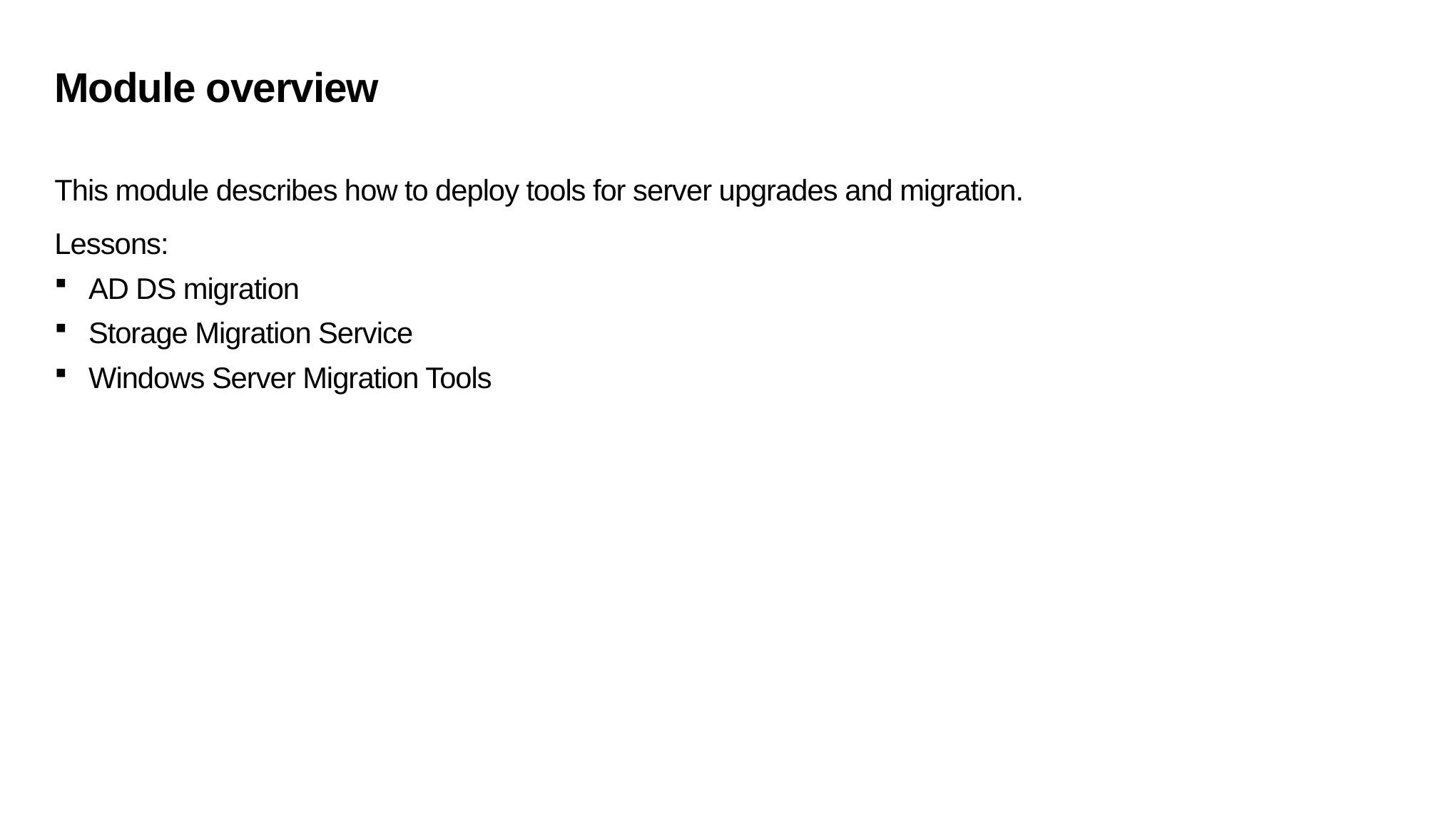

# Module overview
This module describes how to deploy tools for server upgrades and migration.
Lessons:
AD DS migration
Storage Migration Service
Windows Server Migration Tools